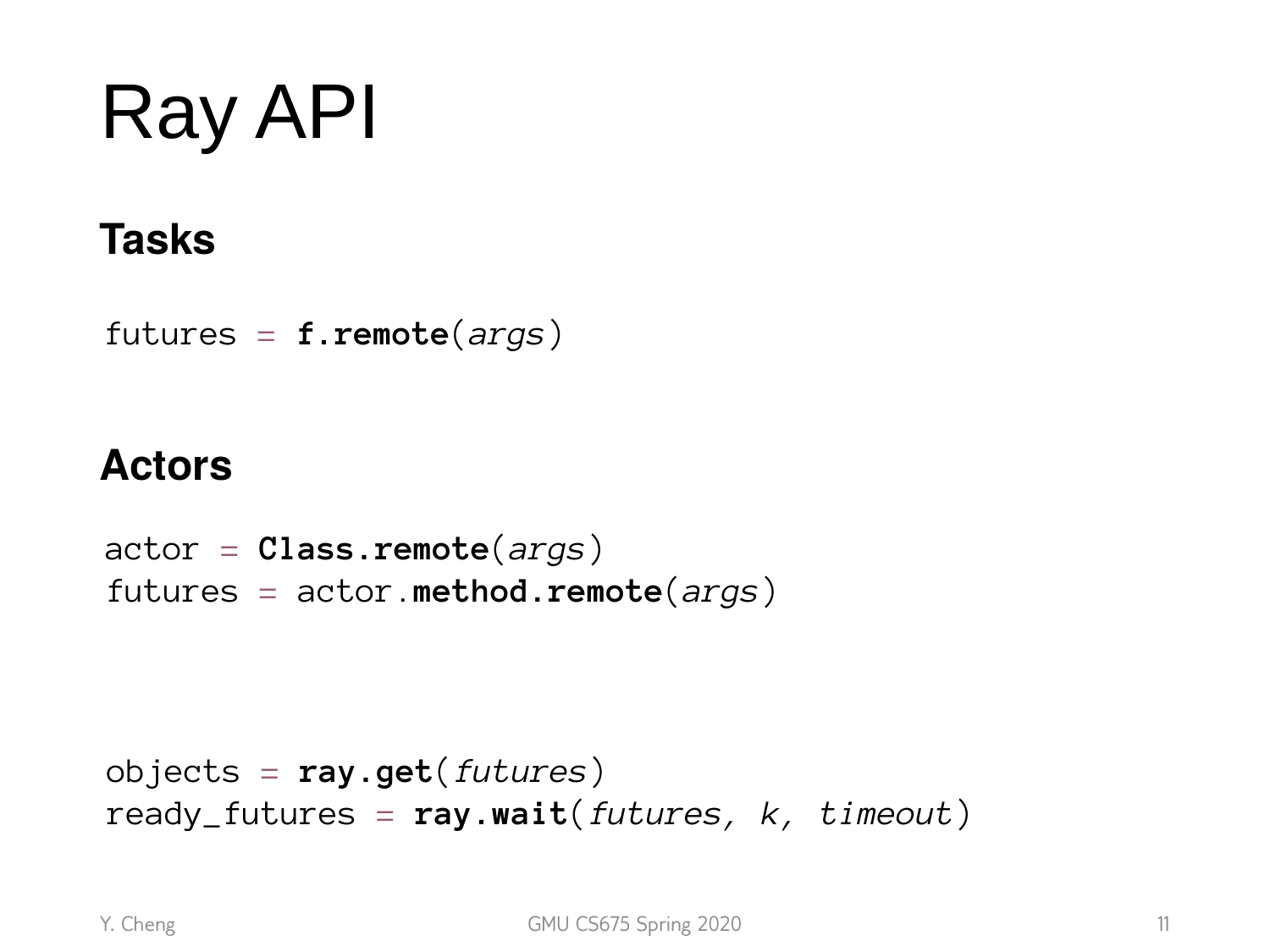

# Ray API
Tasks
futures = f.remote(args)
Actors
actor = Class.remote(args)
futures = actor.method.remote(args)
objects = ray.get(futures)
ready_futures = ray.wait(futures, k, timeout)
Y. Cheng
GMU CS675 Spring 2020
11